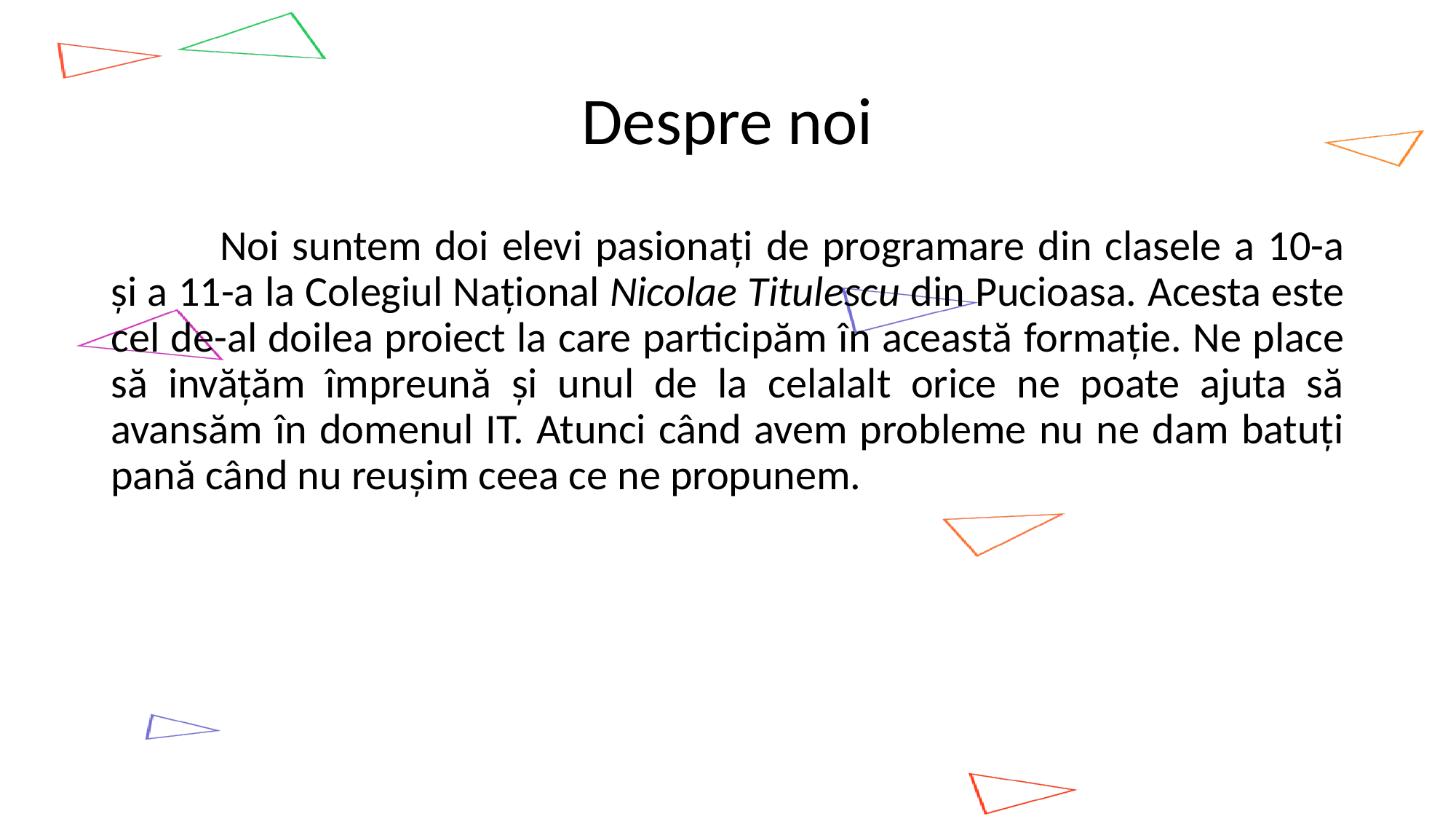

# Despre noi
	Noi suntem doi elevi pasionați de programare din clasele a 10-a și a 11-a la Colegiul Național Nicolae Titulescu din Pucioasa. Acesta este cel de-al doilea proiect la care participăm în această formație. Ne place să invățăm împreună și unul de la celalalt orice ne poate ajuta să avansăm în domenul IT. Atunci când avem probleme nu ne dam batuți pană când nu reușim ceea ce ne propunem.